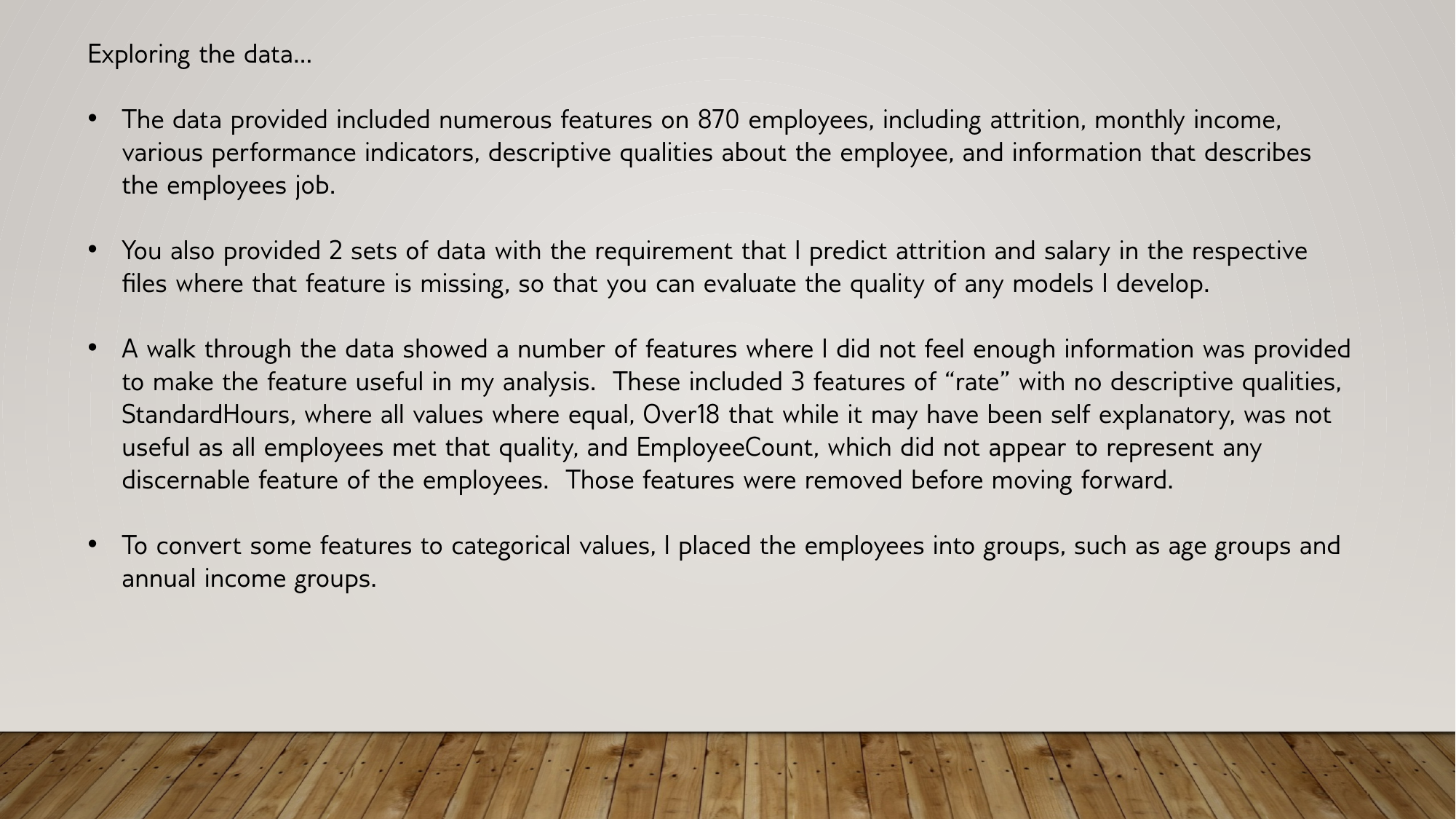

Exploring the data…

The data provided included numerous features on 870 employees, including attrition, monthly income, various performance indicators, descriptive qualities about the employee, and information that describes the employees job.

You also provided 2 sets of data with the requirement that I predict attrition and salary in the respective files where that feature is missing, so that you can evaluate the quality of any models I develop.

A walk through the data showed a number of features where I did not feel enough information was provided to make the feature useful in my analysis.  These included 3 features of “rate” with no descriptive qualities, StandardHours, where all values where equal, Over18 that while it may have been self explanatory, was not useful as all employees met that quality, and EmployeeCount, which did not appear to represent any discernable feature of the employees.  Those features were removed before moving forward.

To convert some features to categorical values, I placed the employees into groups, such as age groups and annual income groups.